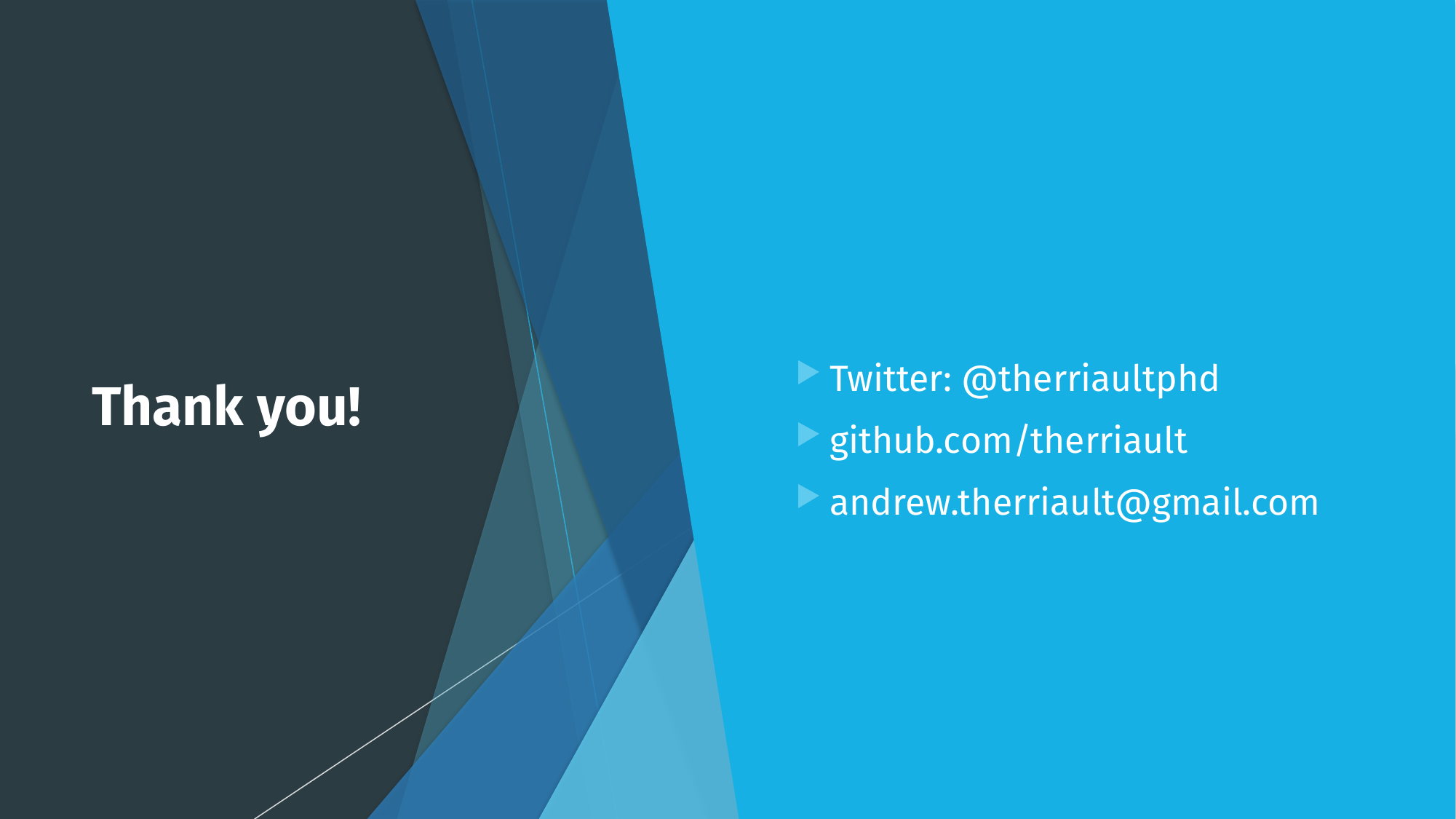

# Thank you!

Twitter: @therriaultphd
github.com/therriault
andrew.therriault@gmail.com